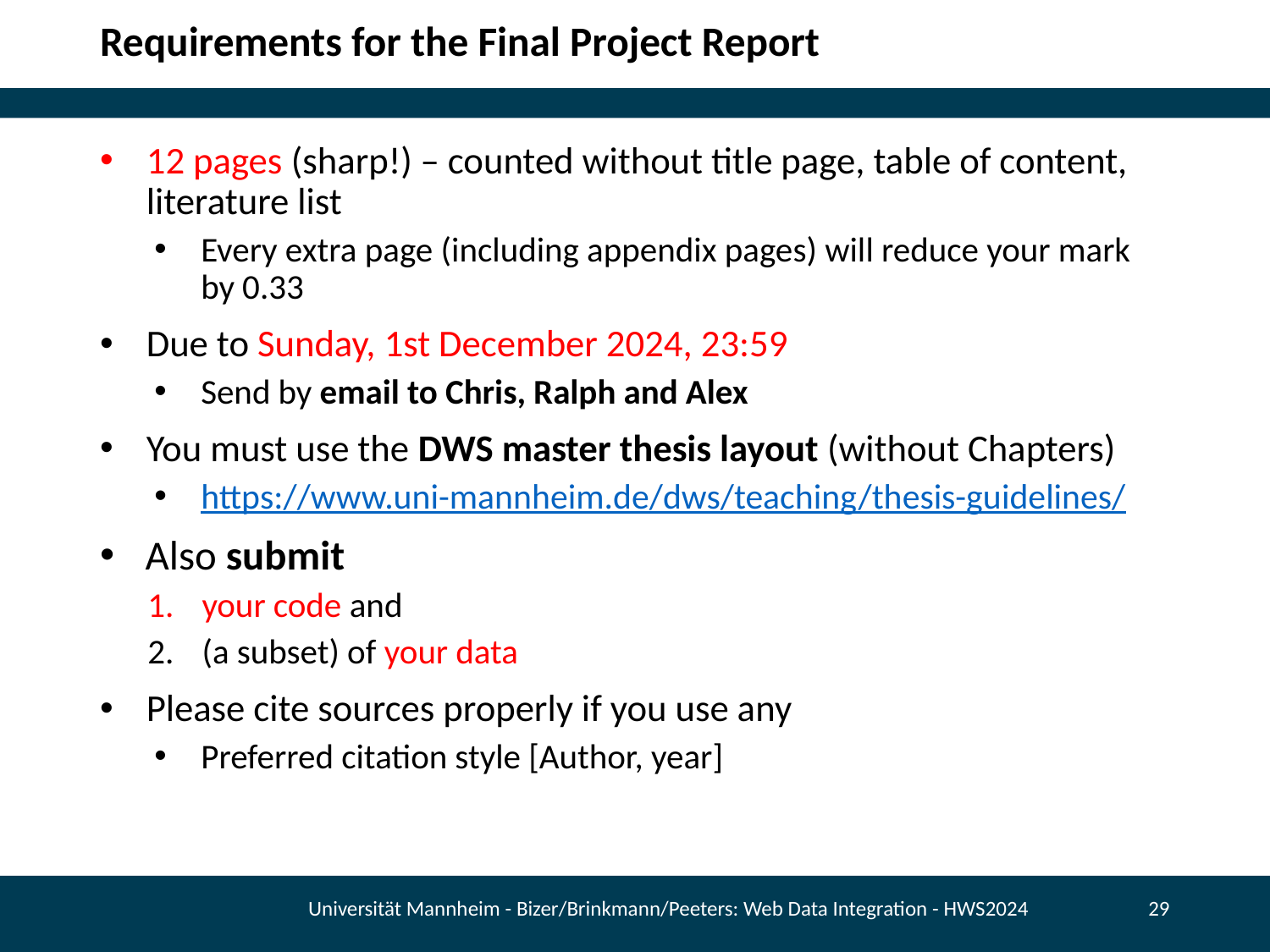

# Requirements for the Final Project Report
12 pages (sharp!) – counted without title page, table of content, literature list
Every extra page (including appendix pages) will reduce your mark by 0.33
Due to Sunday, 1st December 2024, 23:59
Send by email to Chris, Ralph and Alex
You must use the DWS master thesis layout (without Chapters)
https://www.uni-mannheim.de/dws/teaching/thesis-guidelines/
Also submit
your code and
(a subset) of your data
Please cite sources properly if you use any
Preferred citation style [Author, year]
Universität Mannheim - Bizer/Brinkmann/Peeters: Web Data Integration - HWS2024
29